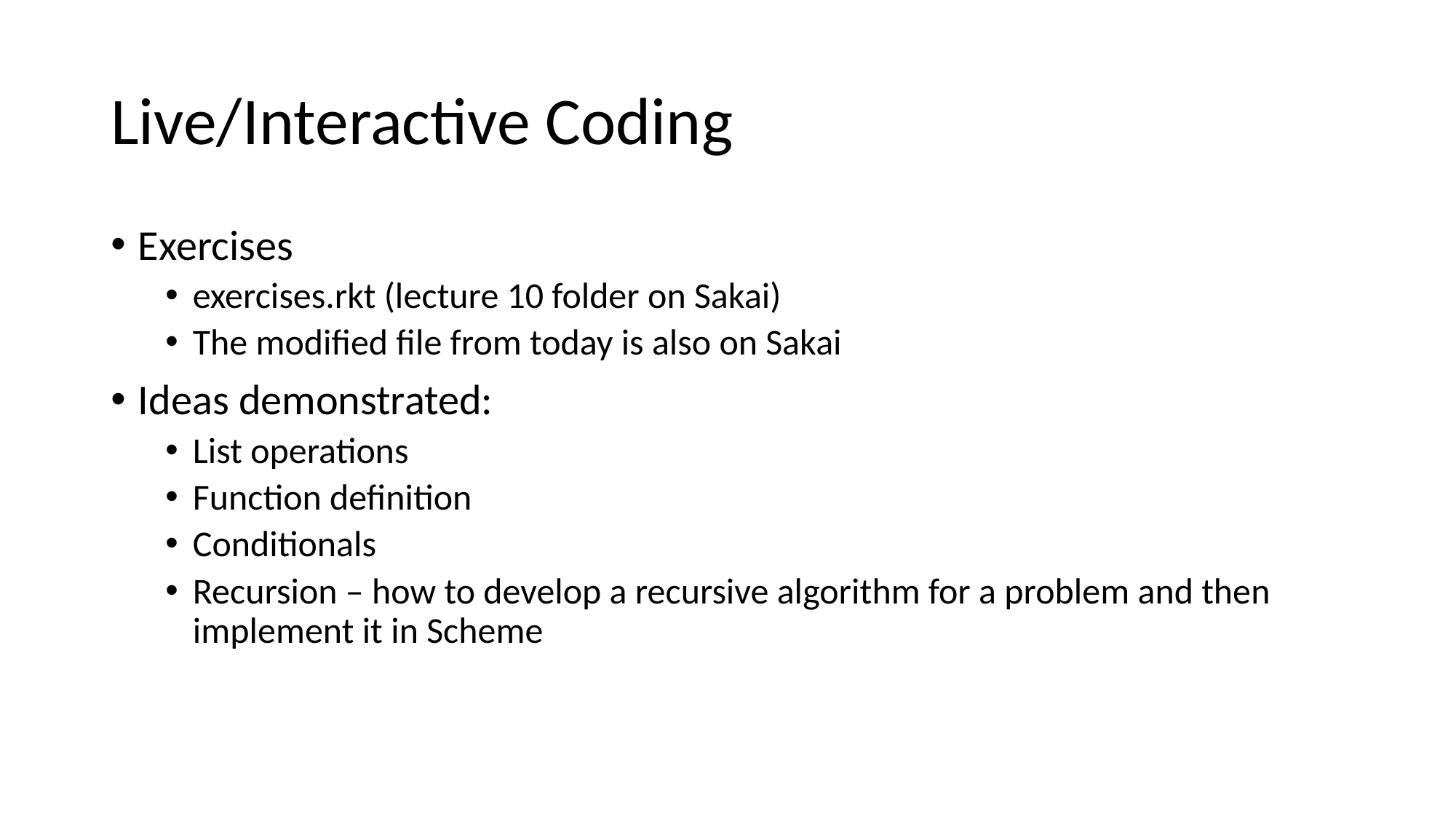

# Live/Interactive Coding
Exercises
exercises.rkt (lecture 10 folder on Sakai)
The modified file from today is also on Sakai
Ideas demonstrated:
List operations
Function definition
Conditionals
Recursion – how to develop a recursive algorithm for a problem and then implement it in Scheme